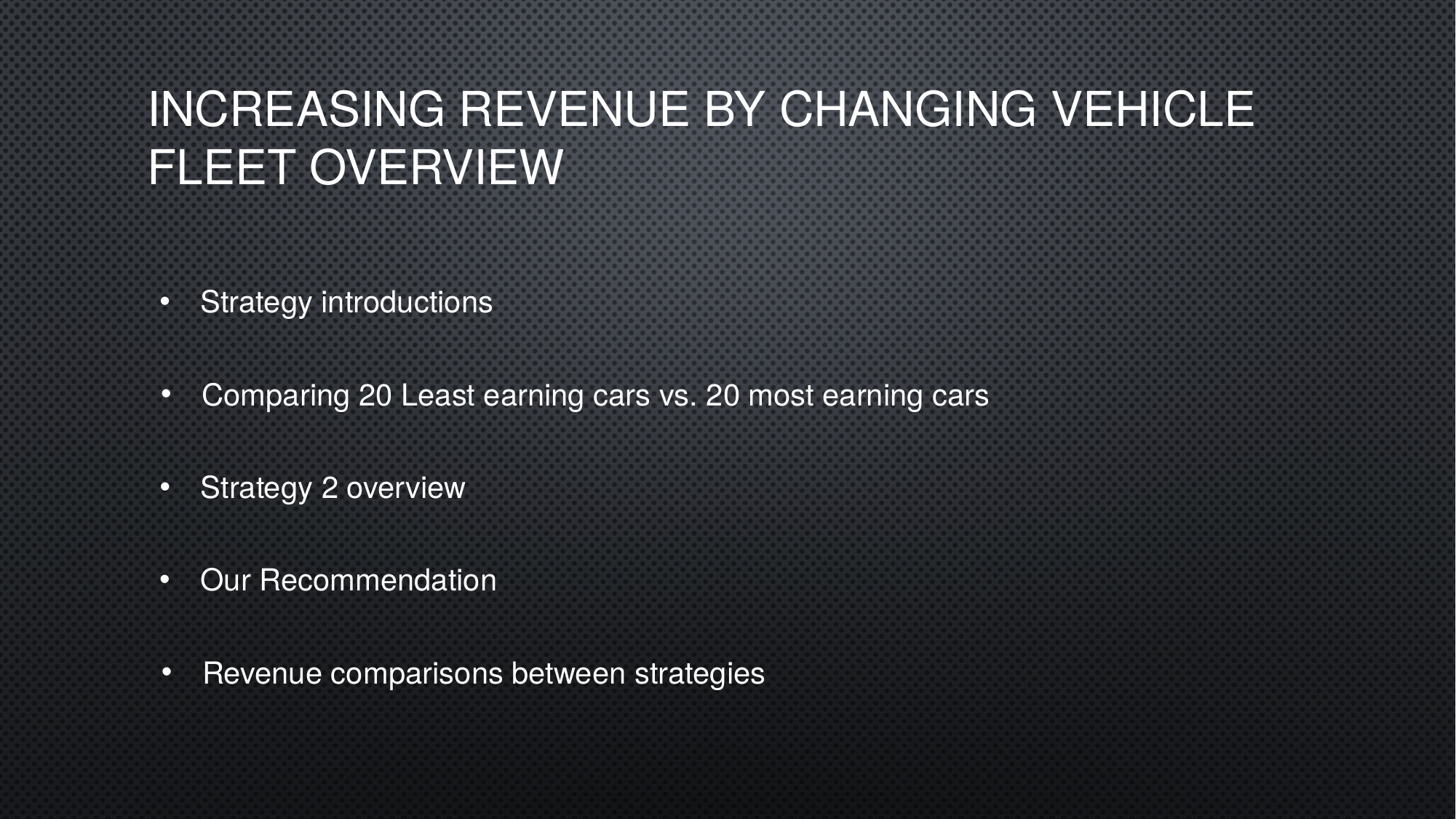

# Increasing revenue by changing vehicle fleet Overview
Strategy introductions
Comparing 20 Least earning cars vs. 20 most earning cars
Strategy 2 overview
Our Recommendation
Revenue comparisons between strategies